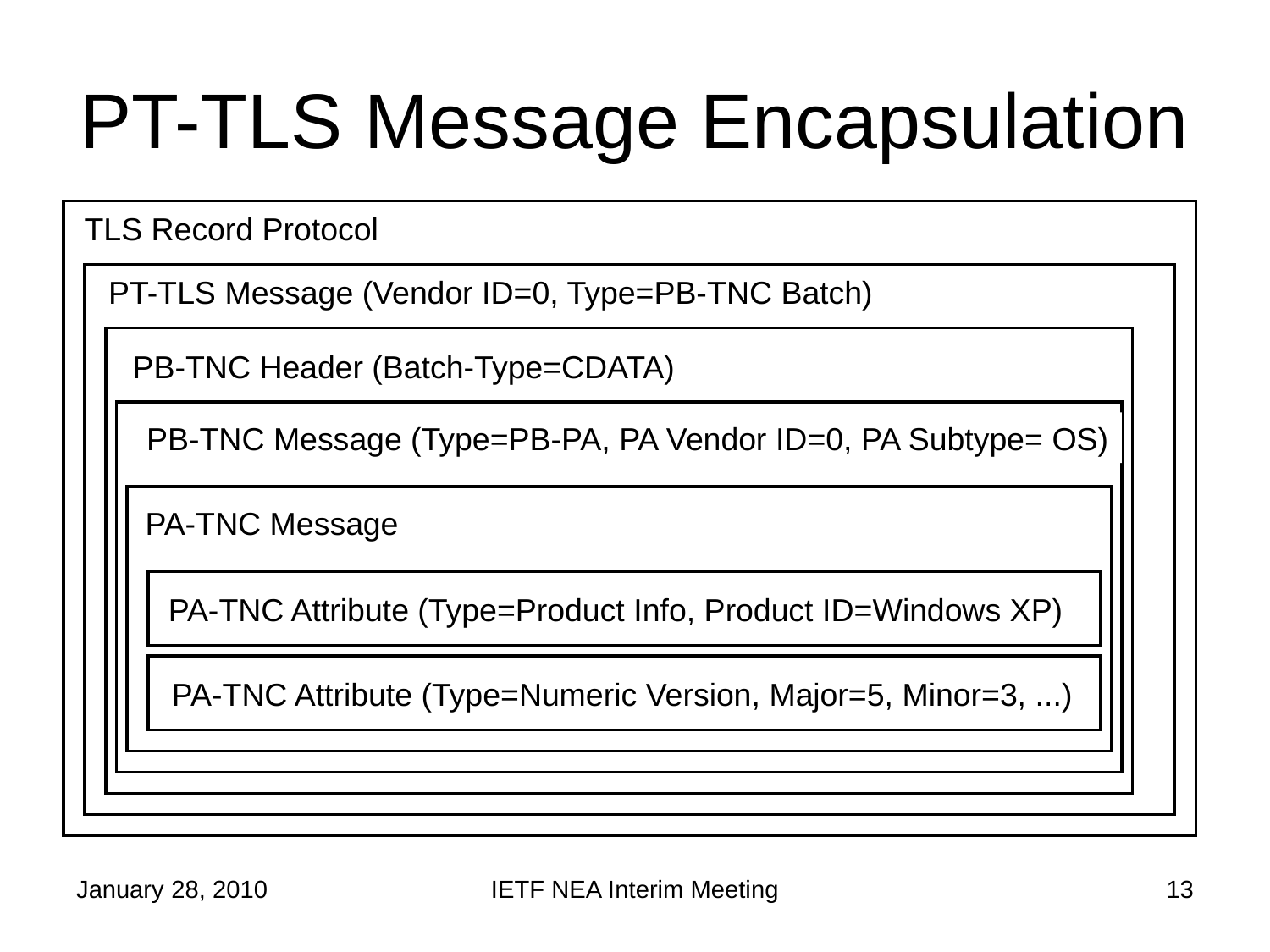

# PT-TLS Message Encapsulation

TLS Record Protocol

PT-TLS Message (Vendor ID=0, Type=PB-TNC Batch)

PB-TNC Header (Batch-Type=CDATA)

PB-TNC Message (Type=PB-PA, PA Vendor ID=0, PA Subtype= OS)

PA-TNC Message

PA-TNC Attribute (Type=Product Info, Product ID=Windows XP)

PA-TNC Attribute (Type=Numeric Version, Major=5, Minor=3, ...)
January 28, 2010
IETF NEA Interim Meeting
13